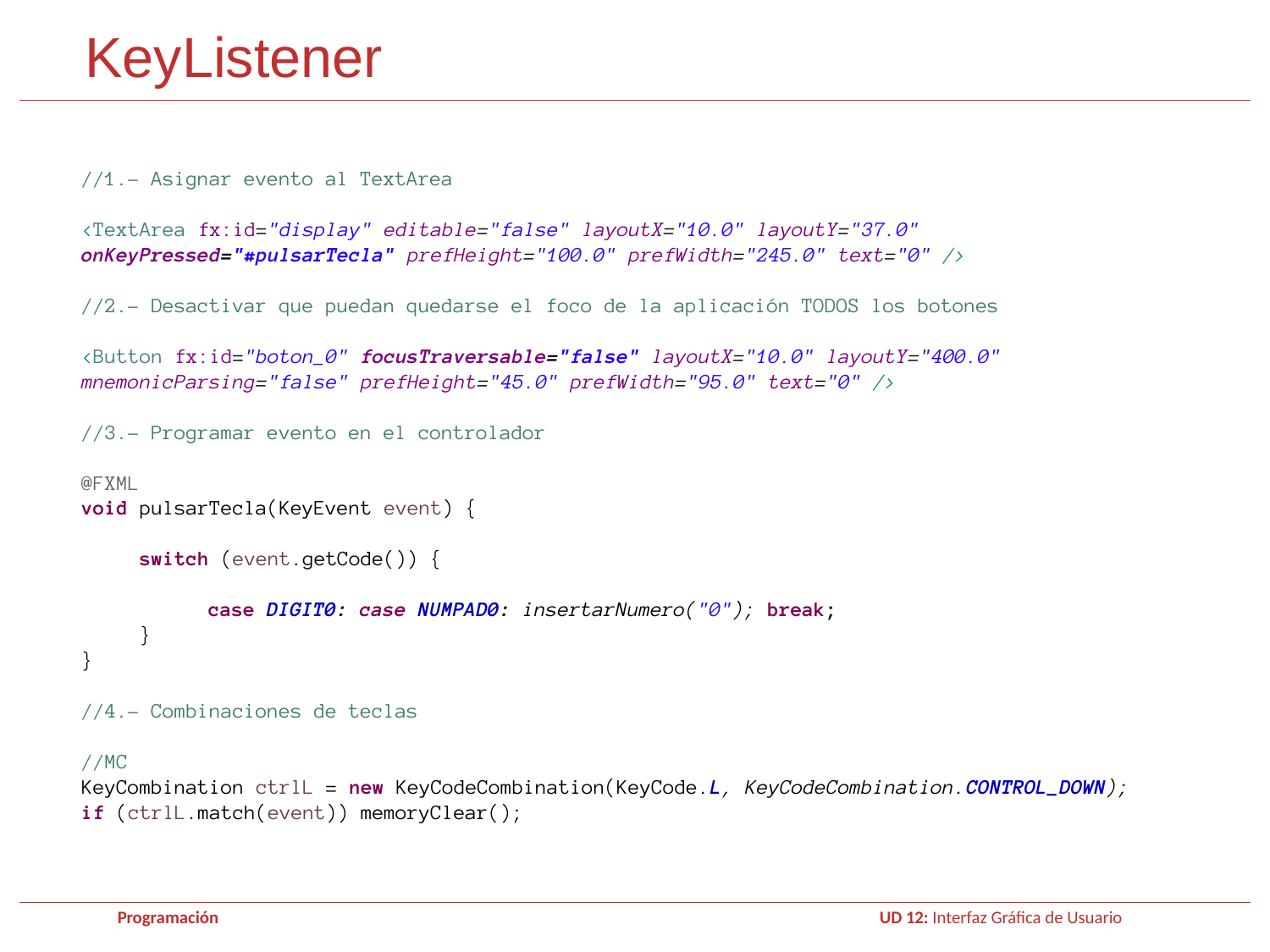

KeyListener

//1.- Asignar evento al TextArea

<TextArea fx:id="display" editable="false" layoutX="10.0" layoutY="37.0" onKeyPressed="#pulsarTecla" prefHeight="100.0" prefWidth="245.0" text="0" />

//2.- Desactivar que puedan quedarse el foco de la aplicación TODOS los botones

<Button fx:id="boton_0" focusTraversable="false" layoutX="10.0" layoutY="400.0" mnemonicParsing="false" prefHeight="45.0" prefWidth="95.0" text="0" />

//3.- Programar evento en el controlador

@FXML
void pulsarTecla(KeyEvent event) {

     switch (event.getCode()) {

	case DIGIT0: case NUMPAD0: insertarNumero("0"); break;
     }
}

//4.- Combinaciones de teclas

//MC
KeyCombination ctrlL = new KeyCodeCombination(KeyCode.L, KeyCodeCombination.CONTROL_DOWN);
if (ctrlL.match(event)) memoryClear();
Programación       					UD 12: Interfaz Gráfica de Usuario